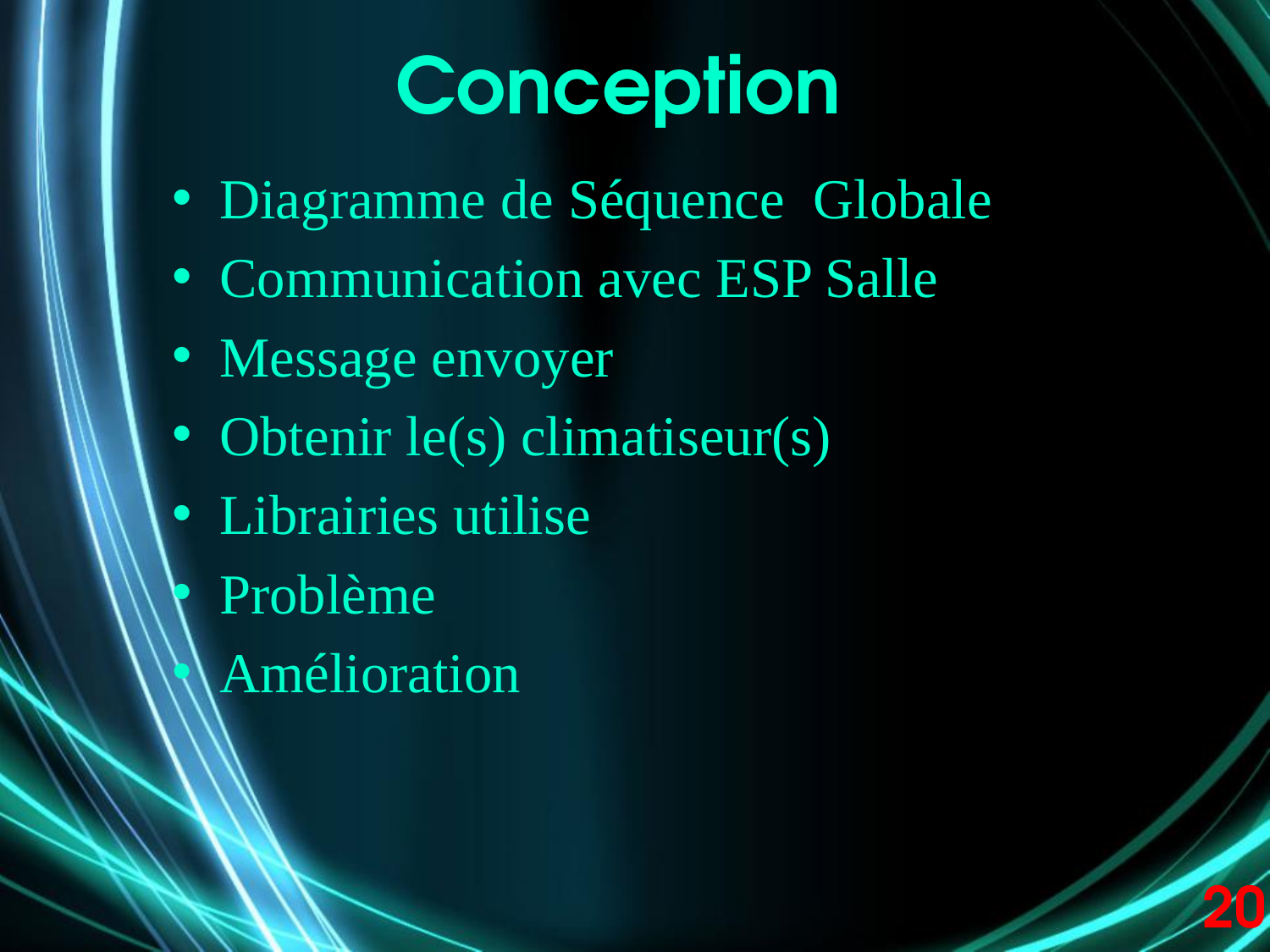

# Conception
Diagramme de Séquence  Globale
Communication avec ESP Salle
Message envoyer
Obtenir le(s) climatiseur(s)
Librairies utilise
Problème
Amélioration

20